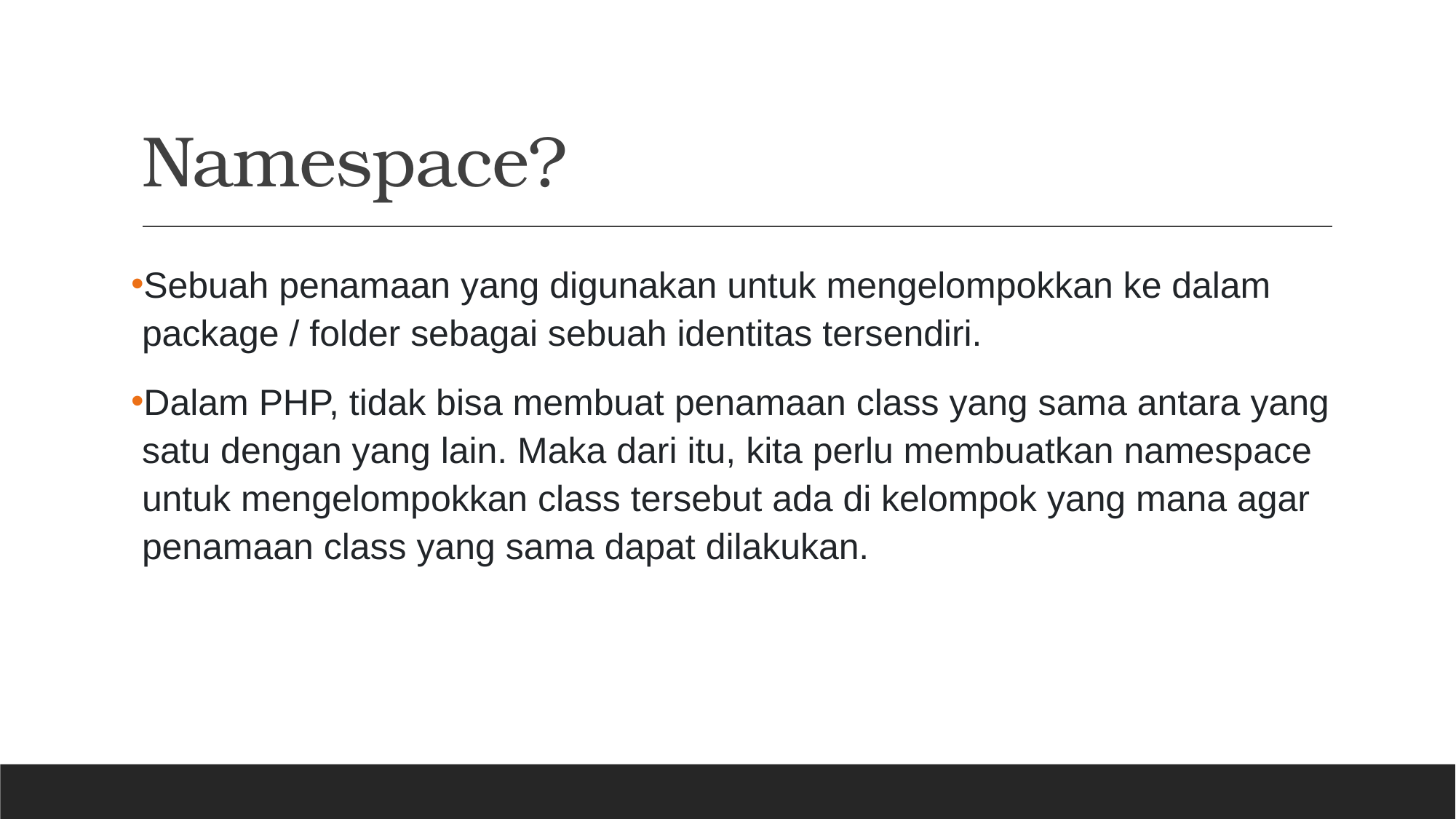

# Namespace?
Sebuah penamaan yang digunakan untuk mengelompokkan ke dalam package / folder sebagai sebuah identitas tersendiri.
Dalam PHP, tidak bisa membuat penamaan class yang sama antara yang satu dengan yang lain. Maka dari itu, kita perlu membuatkan namespace untuk mengelompokkan class tersebut ada di kelompok yang mana agar penamaan class yang sama dapat dilakukan.